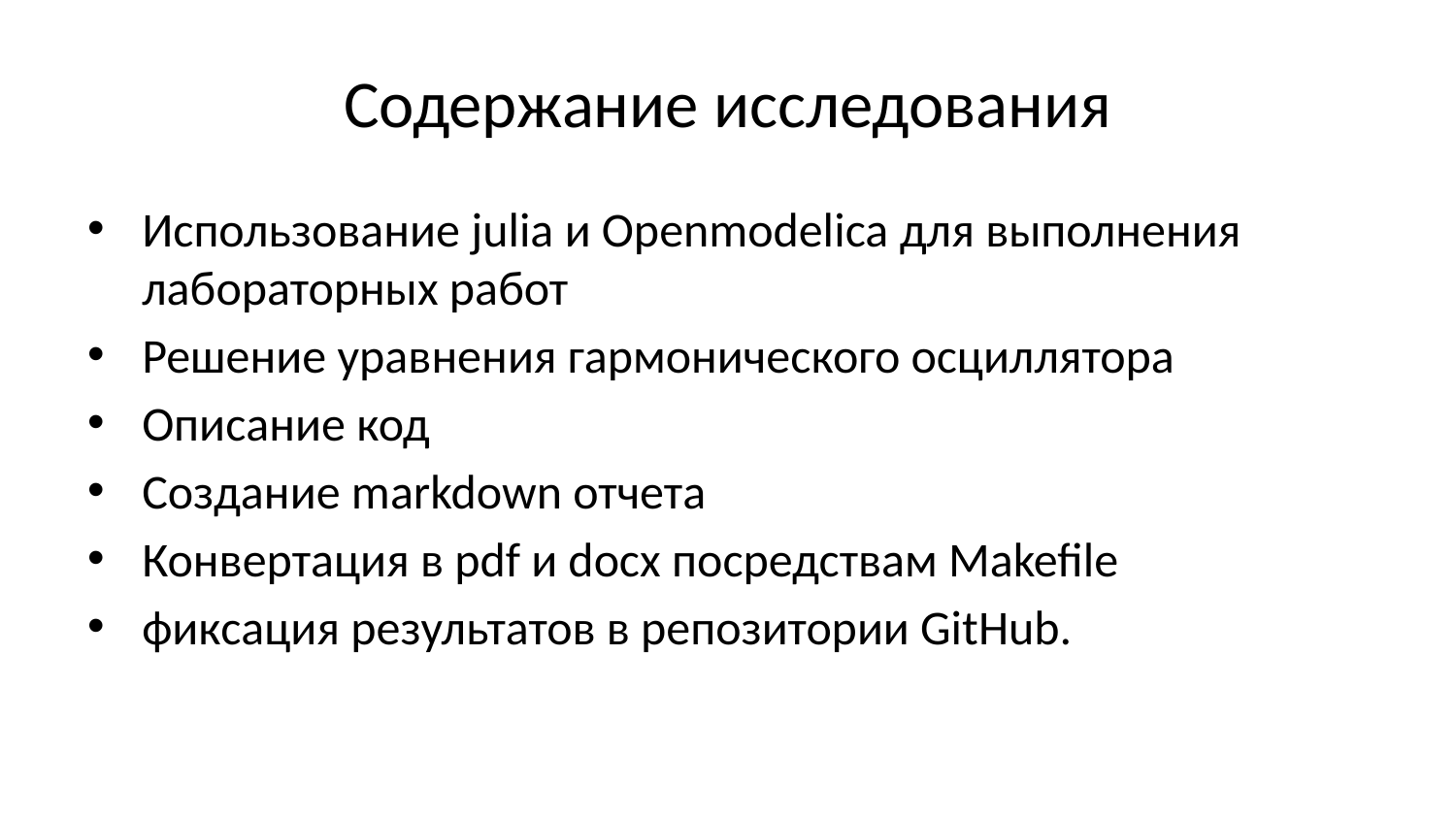

# Содержание исследования
Использование julia и Openmodelica для выполнения лабораторных работ
Решение уравнения гармонического осциллятора
Описание код
Создание markdown отчета
Конвертация в pdf и docx посредствам Makefile
фиксация результатов в репозитории GitHub.